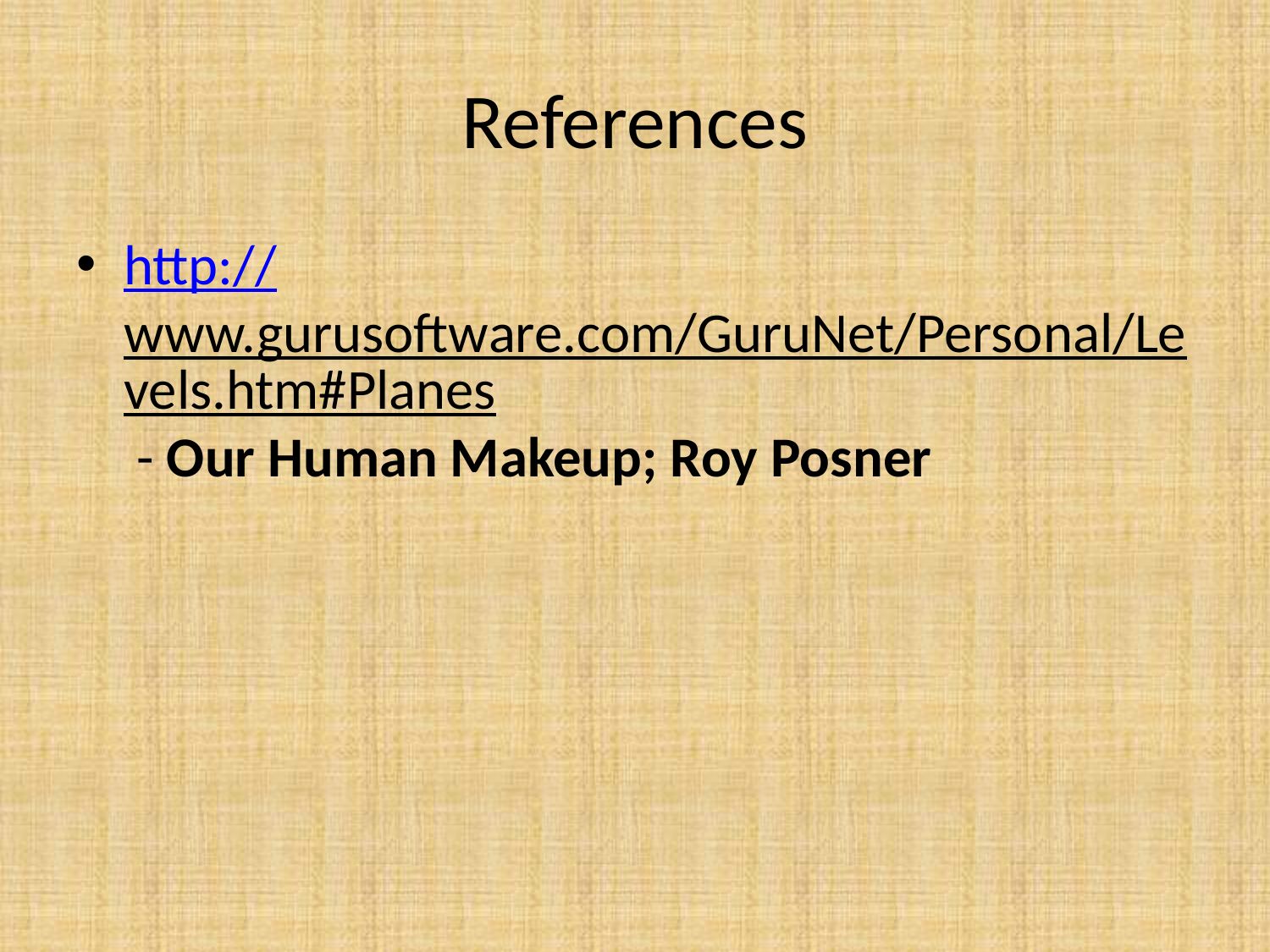

# References
http://www.gurusoftware.com/GuruNet/Personal/Levels.htm#Planes - Our Human Makeup; Roy Posner